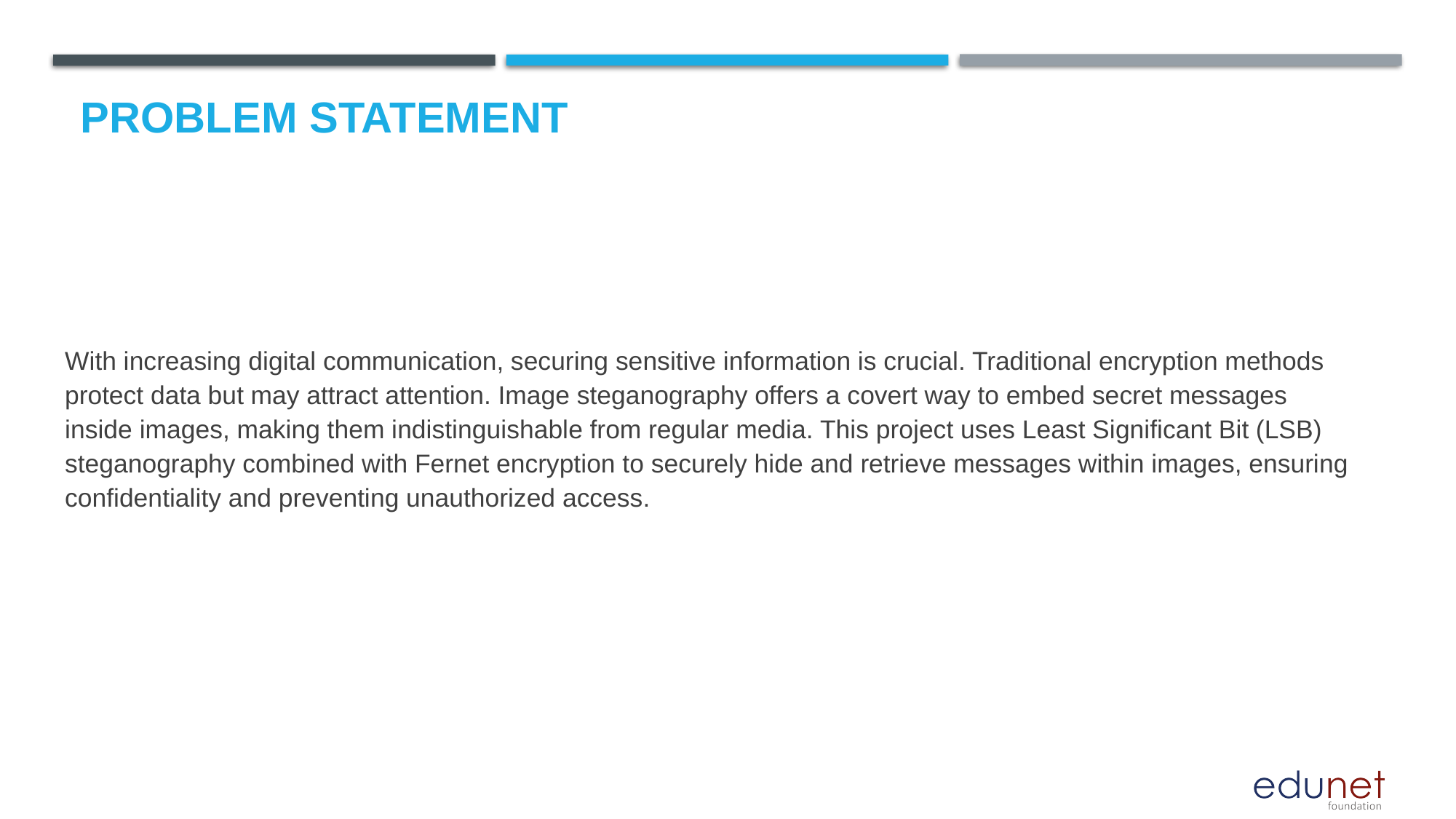

# Problem Statement
With increasing digital communication, securing sensitive information is crucial. Traditional encryption methods protect data but may attract attention. Image steganography offers a covert way to embed secret messages inside images, making them indistinguishable from regular media. This project uses Least Significant Bit (LSB) steganography combined with Fernet encryption to securely hide and retrieve messages within images, ensuring confidentiality and preventing unauthorized access.